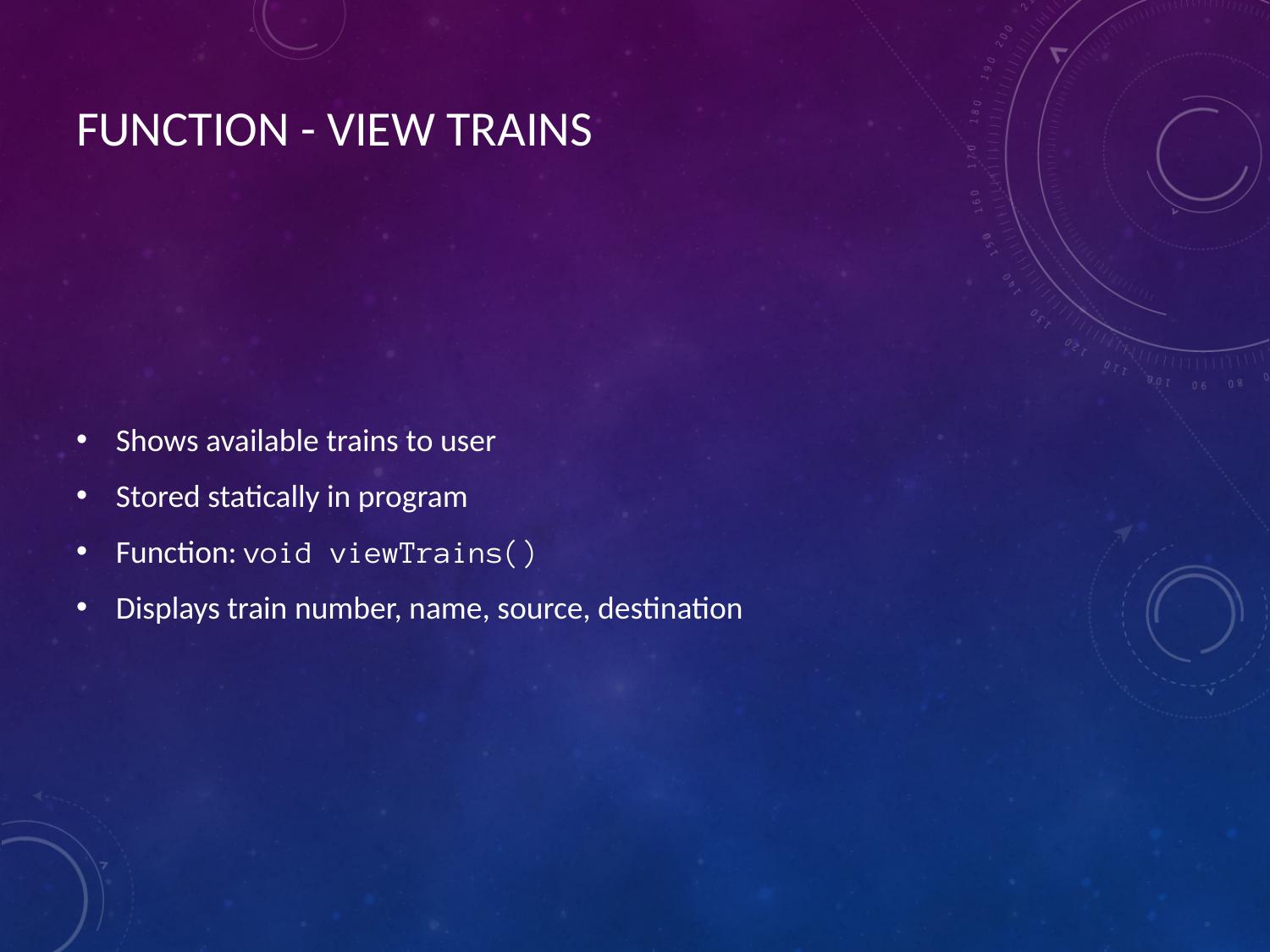

# Function - View Trains

Shows available trains to user
Stored statically in program
Function: void viewTrains()
Displays train number, name, source, destination